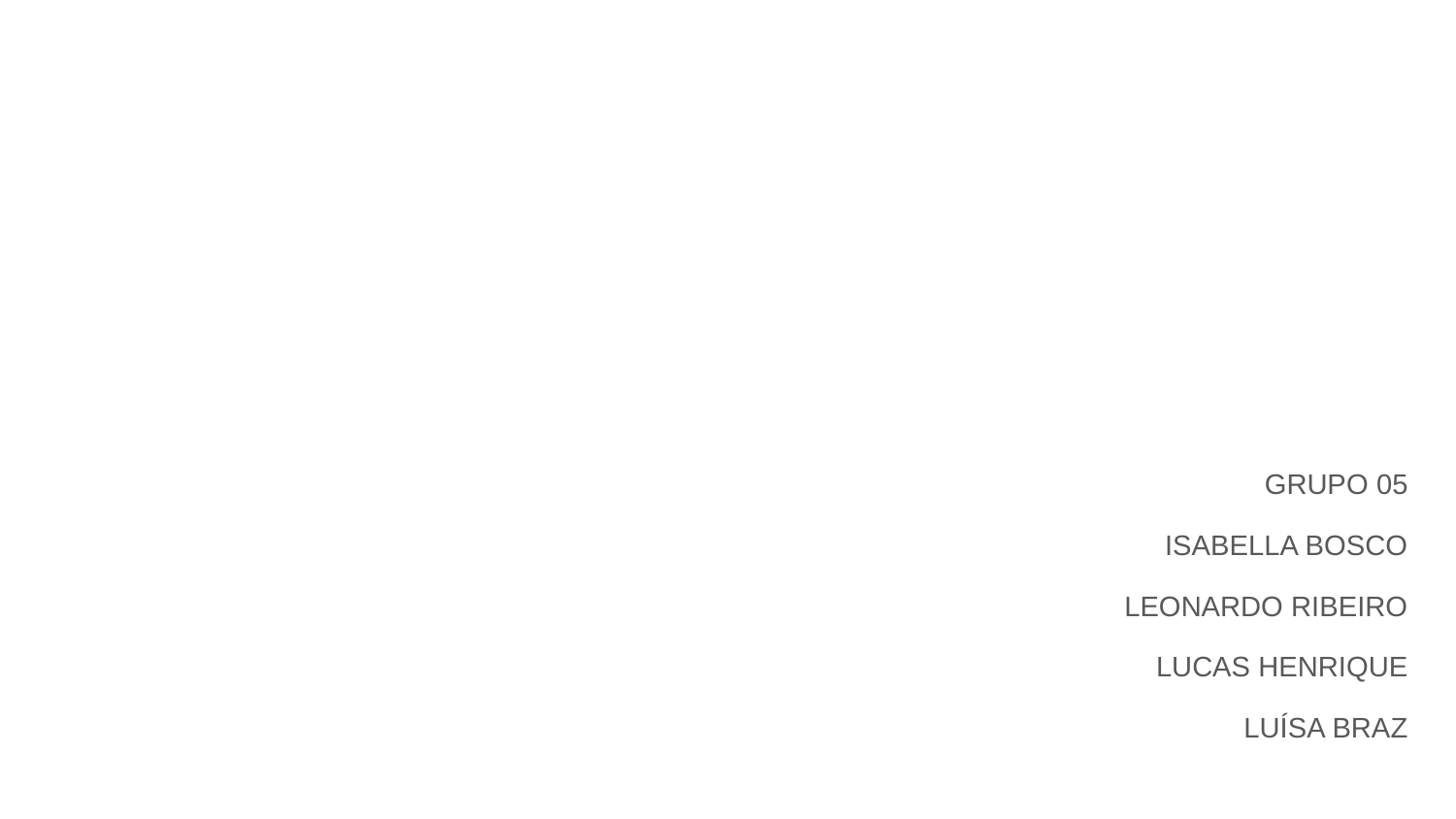

# É TUDO CASEIRO
GRUPO 05
ISABELLA BOSCO
LEONARDO RIBEIRO
LUCAS HENRIQUE
LUÍSA BRAZ